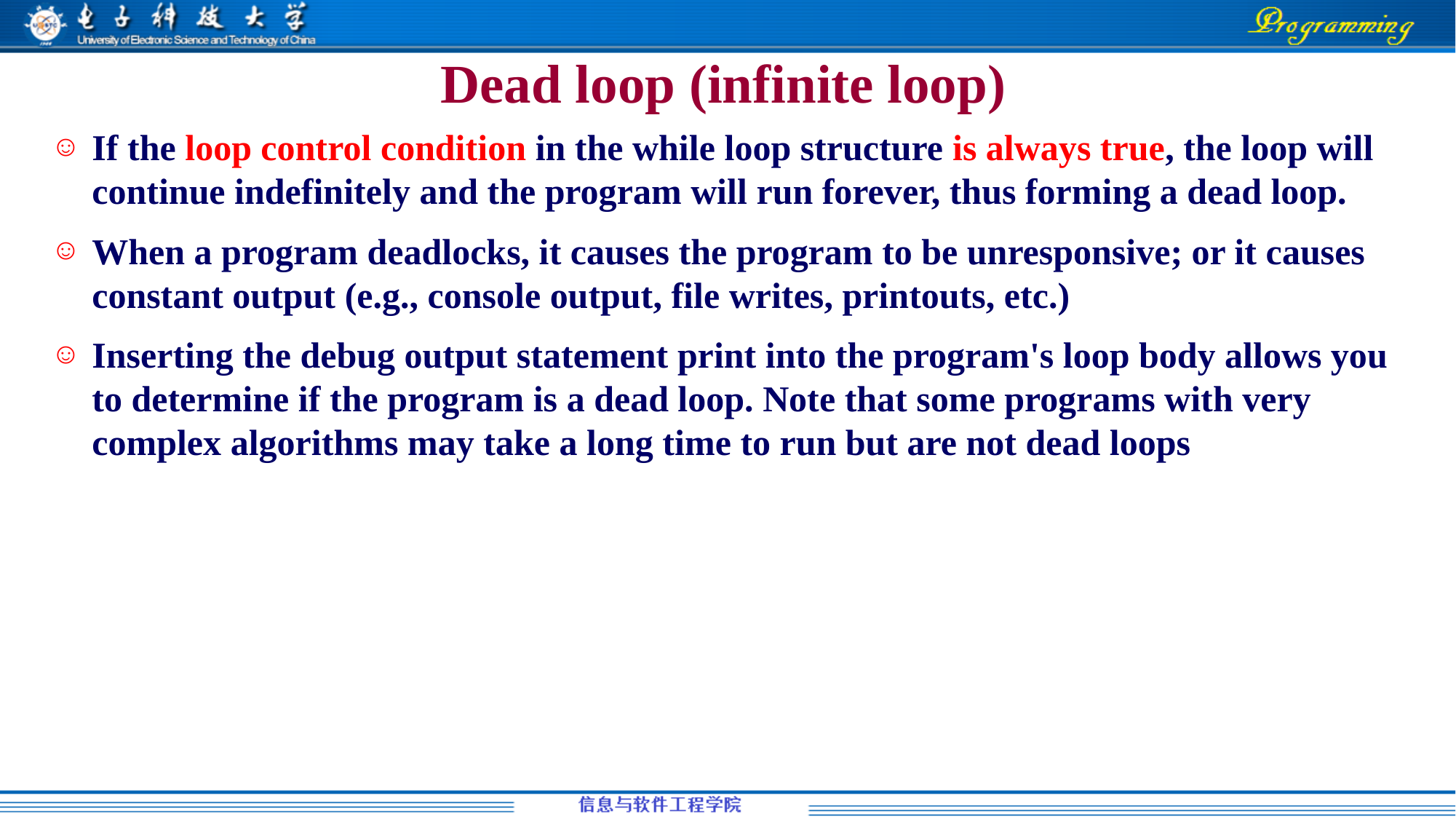

# Dead loop (infinite loop)
If the loop control condition in the while loop structure is always true, the loop will continue indefinitely and the program will run forever, thus forming a dead loop.
When a program deadlocks, it causes the program to be unresponsive; or it causes constant output (e.g., console output, file writes, printouts, etc.)
Inserting the debug output statement print into the program's loop body allows you to determine if the program is a dead loop. Note that some programs with very complex algorithms may take a long time to run but are not dead loops